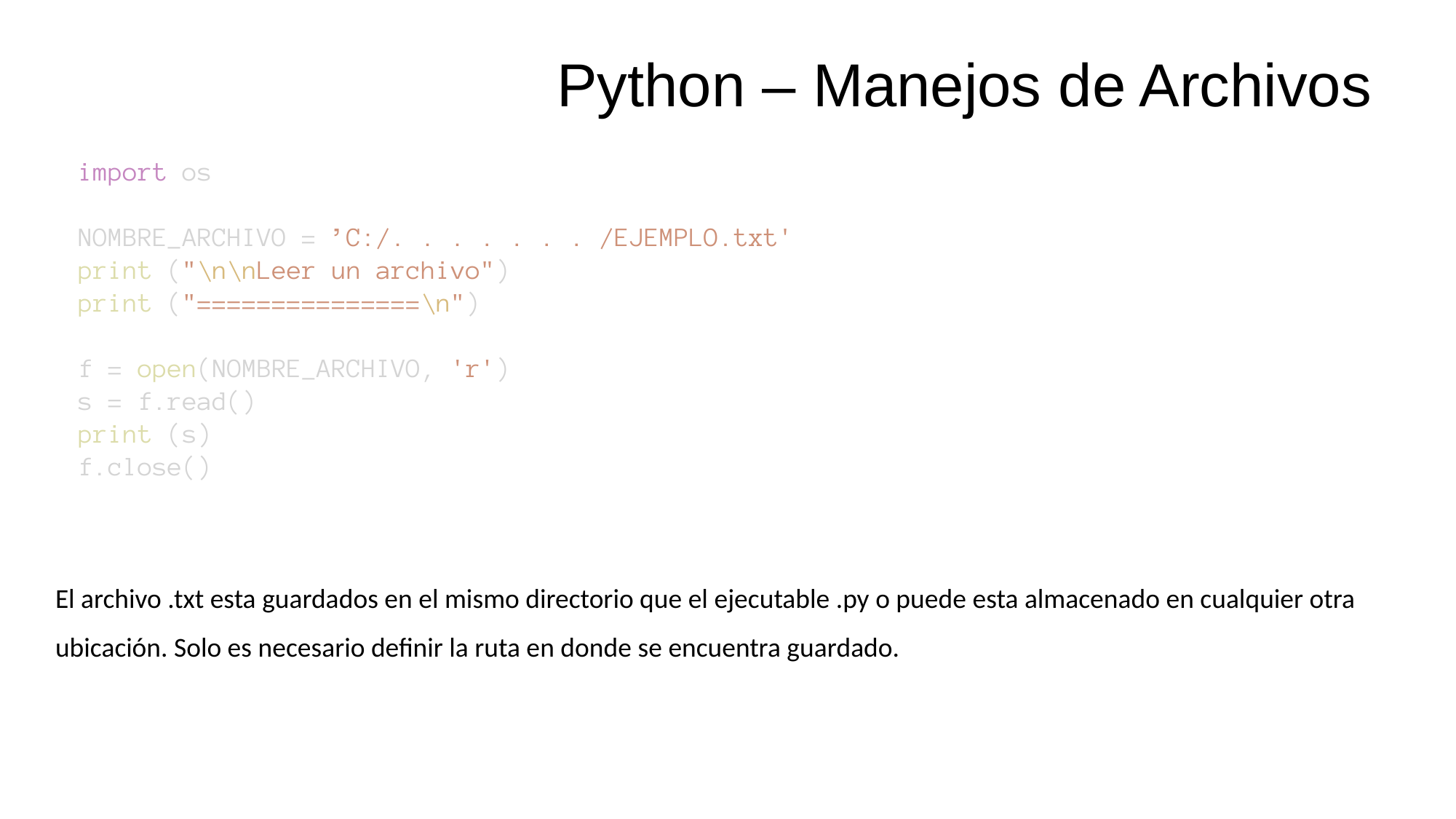

Python – Manejos de Archivos
import os
NOMBRE_ARCHIVO = ’C:/. . . . . . . /EJEMPLO.txt'
print ("\n\nLeer un archivo")
print ("===============\n")
f = open(NOMBRE_ARCHIVO, 'r')
s = f.read()
print (s)
f.close()

El archivo .txt esta guardados en el mismo directorio que el ejecutable .py o puede esta almacenado en cualquier otra ubicación. Solo es necesario definir la ruta en donde se encuentra guardado.